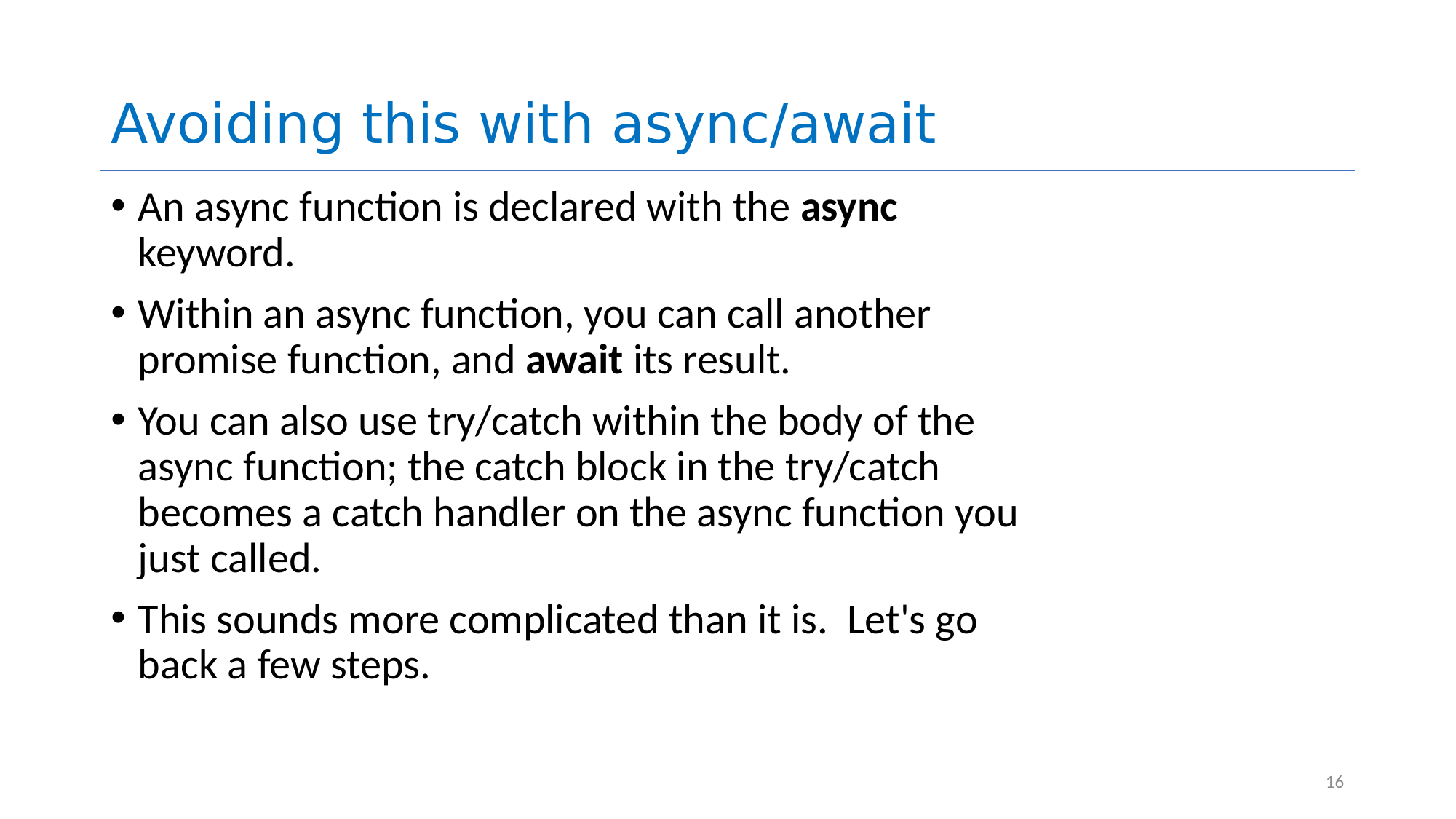

# Avoiding this with async/await
An async function is declared with the async keyword.
Within an async function, you can call another promise function, and await its result.
You can also use try/catch within the body of the async function; the catch block in the try/catch becomes a catch handler on the async function you just called.
This sounds more complicated than it is.  Let's go back a few steps.
16